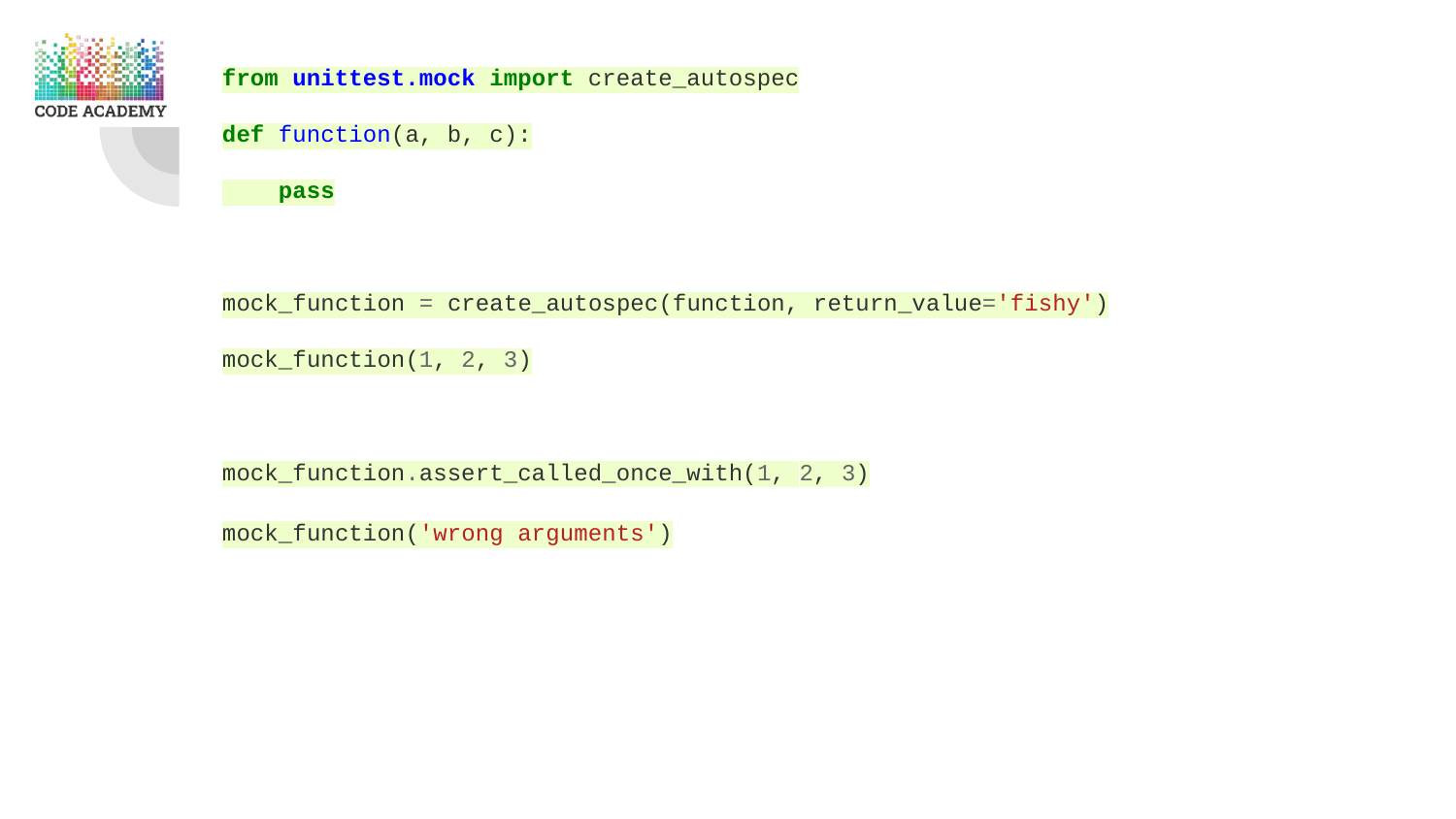

from unittest.mock import create_autospec
def function(a, b, c):
    pass

mock_function = create_autospec(function, return_value='fishy')
mock_function(1, 2, 3)

mock_function.assert_called_once_with(1, 2, 3)
mock_function('wrong arguments')